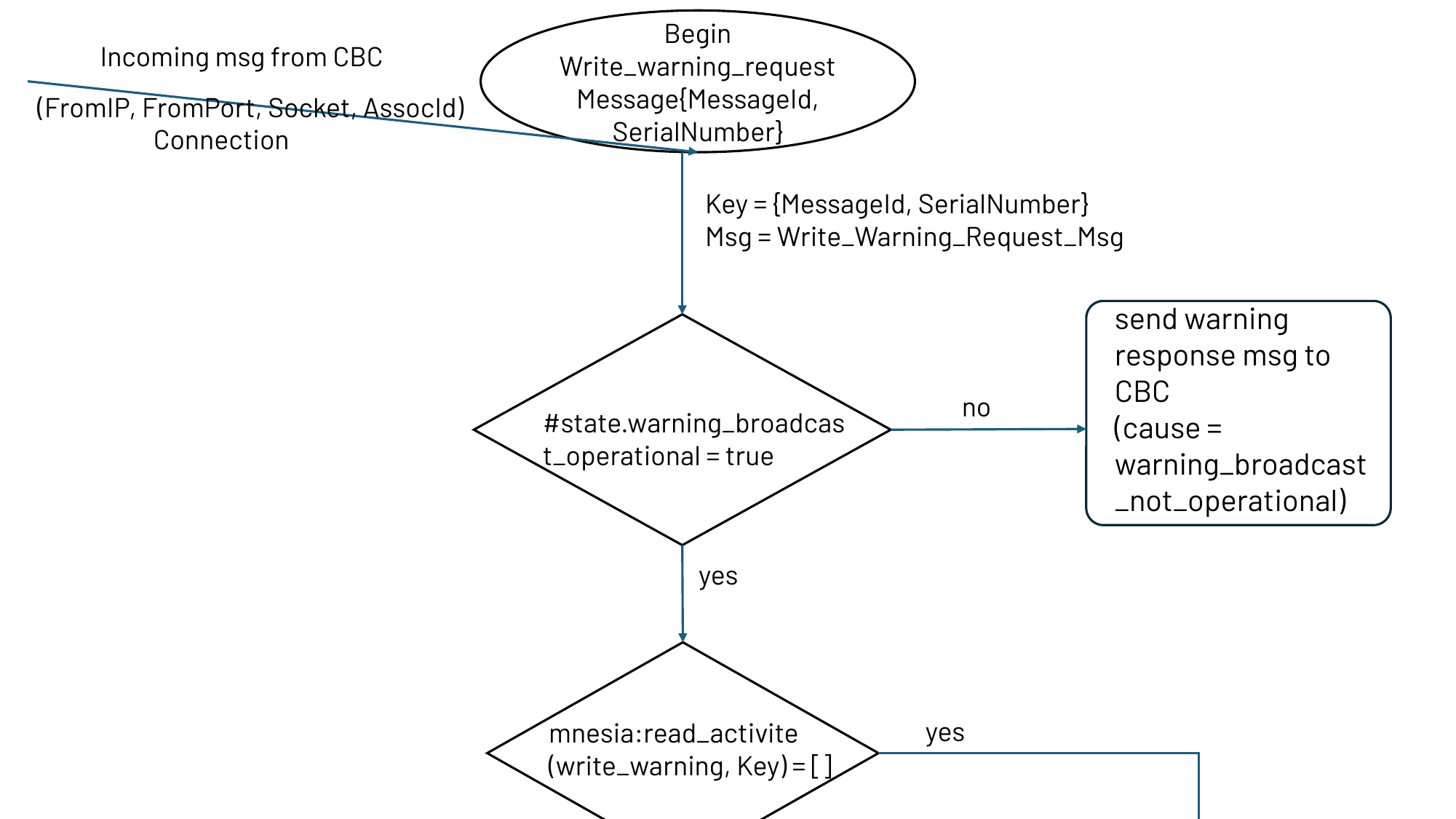

Begin
Write_warning_request Message{MessageId, SerialNumber}
Incoming msg from CBC
(FromIP, FromPort, Socket, AssocId)
Connection
Key = {MessageId, SerialNumber}
Msg = Write_Warning_Request_Msg
send warning response msg to CBC
(cause = warning_broadcast_not_operational)

#state.warning_broadcast_operational = true
no
yes

mnesia:read_activite
(write_warning, Key) = []
yes
send warning response msg to CBC
(cause = message_reference_already_use)

no

#state.limit_timer_warning = true and NumberOfBroadcastRequest = 0 and Repetition Period != 0

send internal msg to s1ap_gw(Msg, Connection)

no
yes
is_pws_restart(Msg) == true
no
yes

Make new Write_warning_request_message = LimitMsg

send internal msg to s1ap_gw(LimitMsg, Connection)